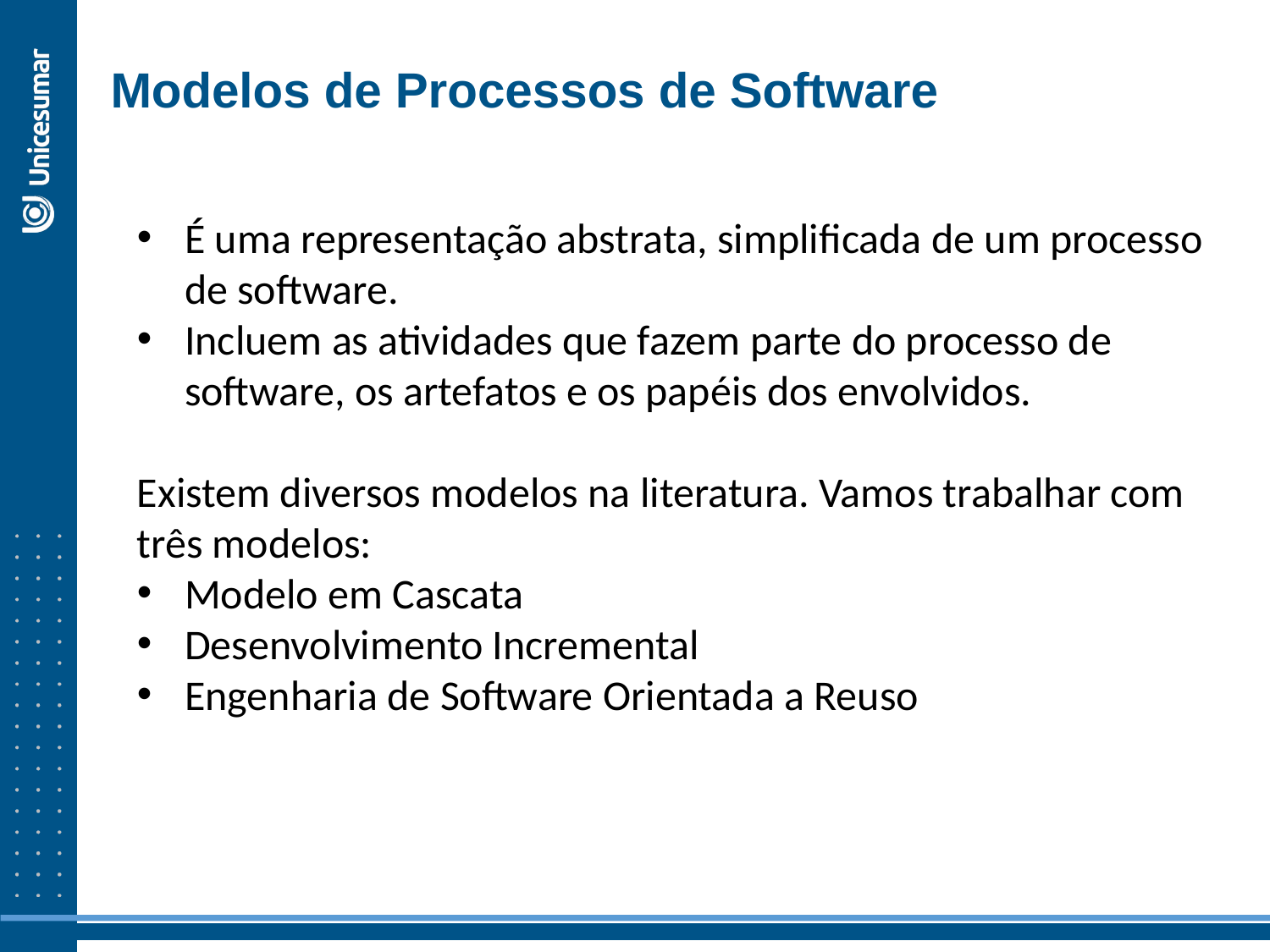

Modelos de Processos de Software
É uma representação abstrata, simplificada de um processo de software.
Incluem as atividades que fazem parte do processo de software, os artefatos e os papéis dos envolvidos.

Existem diversos modelos na literatura. Vamos trabalhar com três modelos:
Modelo em Cascata
Desenvolvimento Incremental
Engenharia de Software Orientada a Reuso